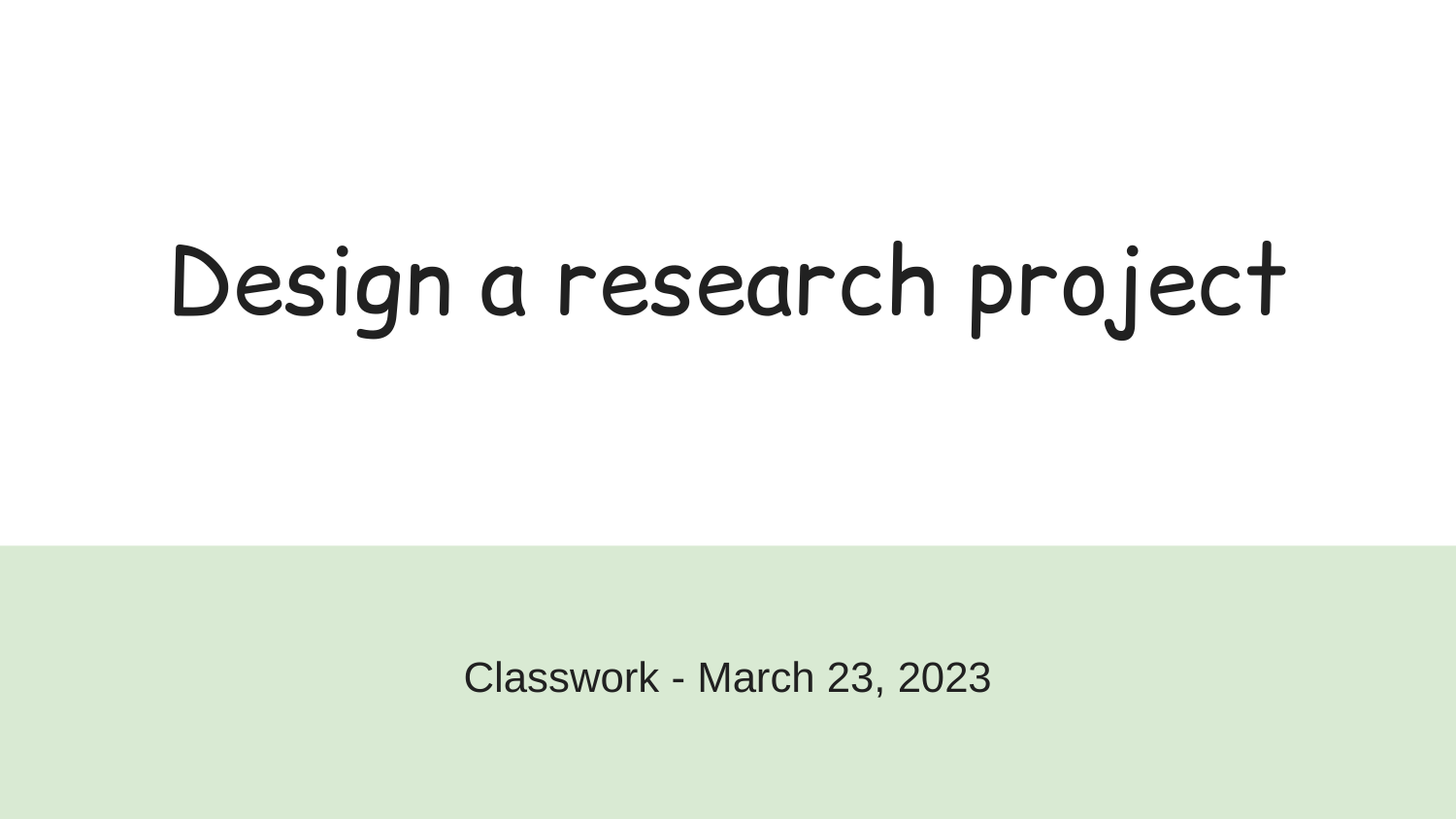

# Design a research project
Classwork - March 23, 2023